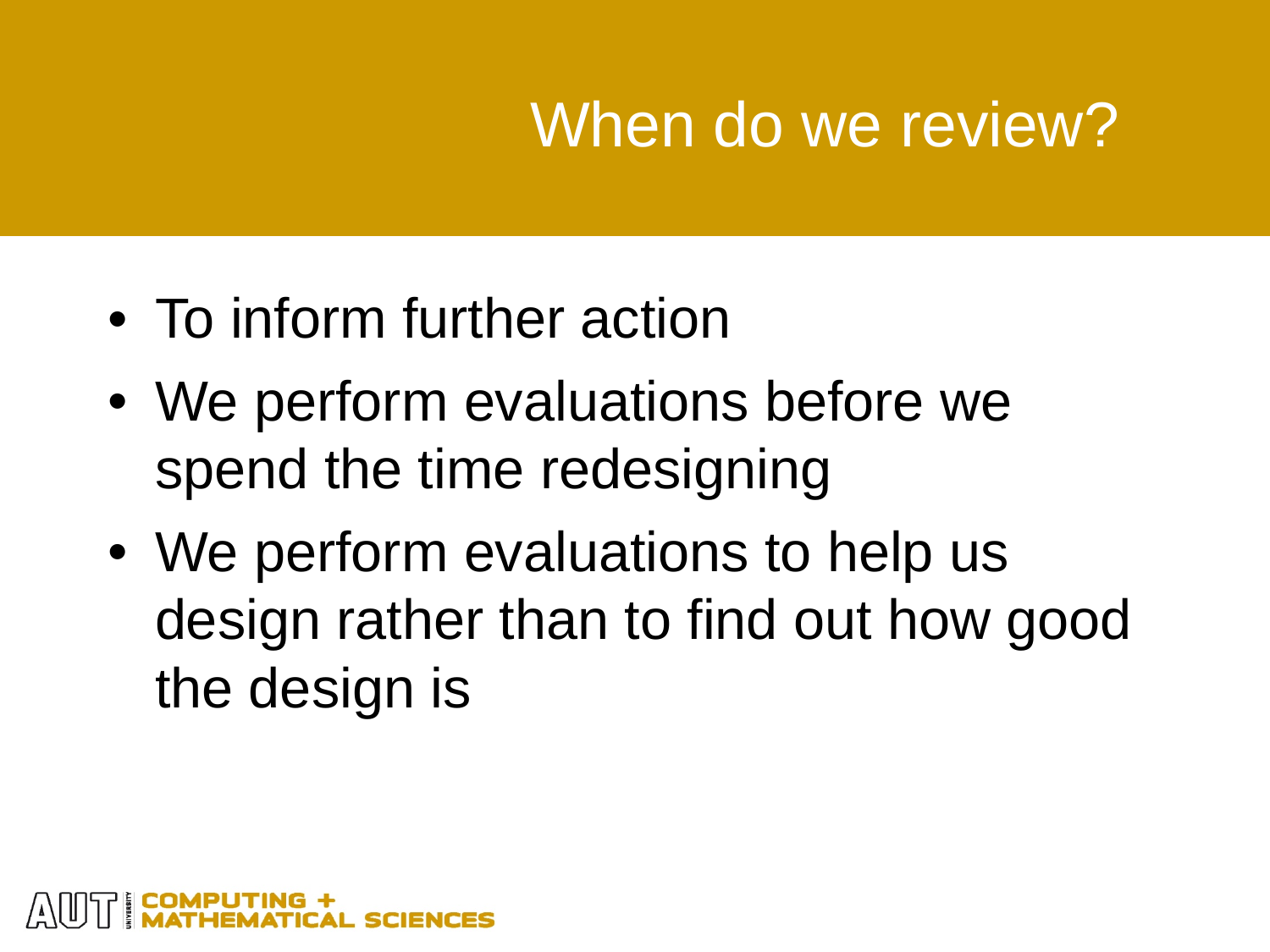

# When do we review?
To inform further action
We perform evaluations before we spend the time redesigning
We perform evaluations to help us design rather than to find out how good the design is